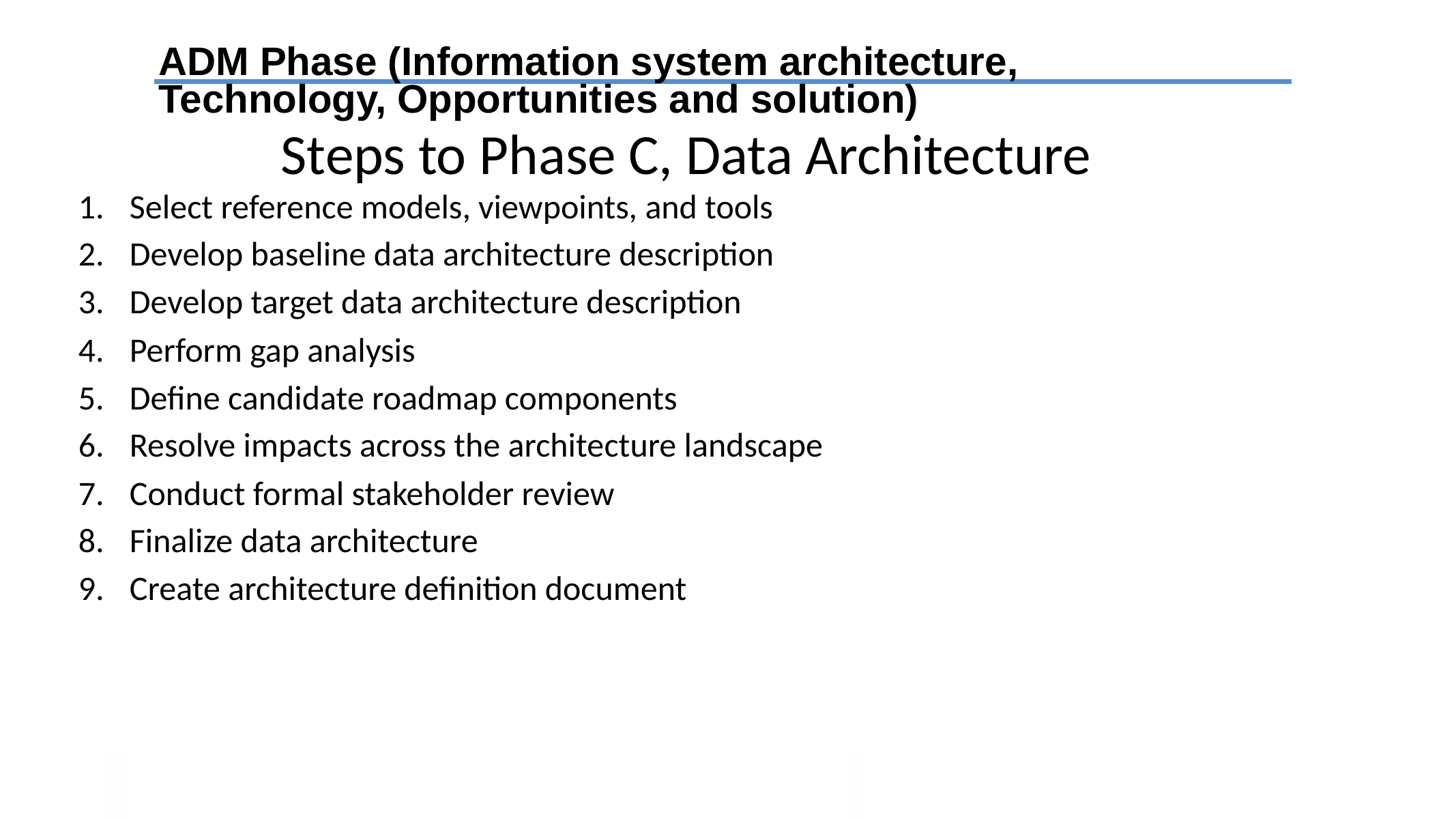

ADM Phase (Information system architecture, Technology, Opportunities and solution)

# Steps to Phase C, Data Architecture
Select reference models, viewpoints, and tools
Develop baseline data architecture description
Develop target data architecture description
Perform gap analysis
Define candidate roadmap components
Resolve impacts across the architecture landscape
Conduct formal stakeholder review
Finalize data architecture
Create architecture definition document
TEXT
TEXT